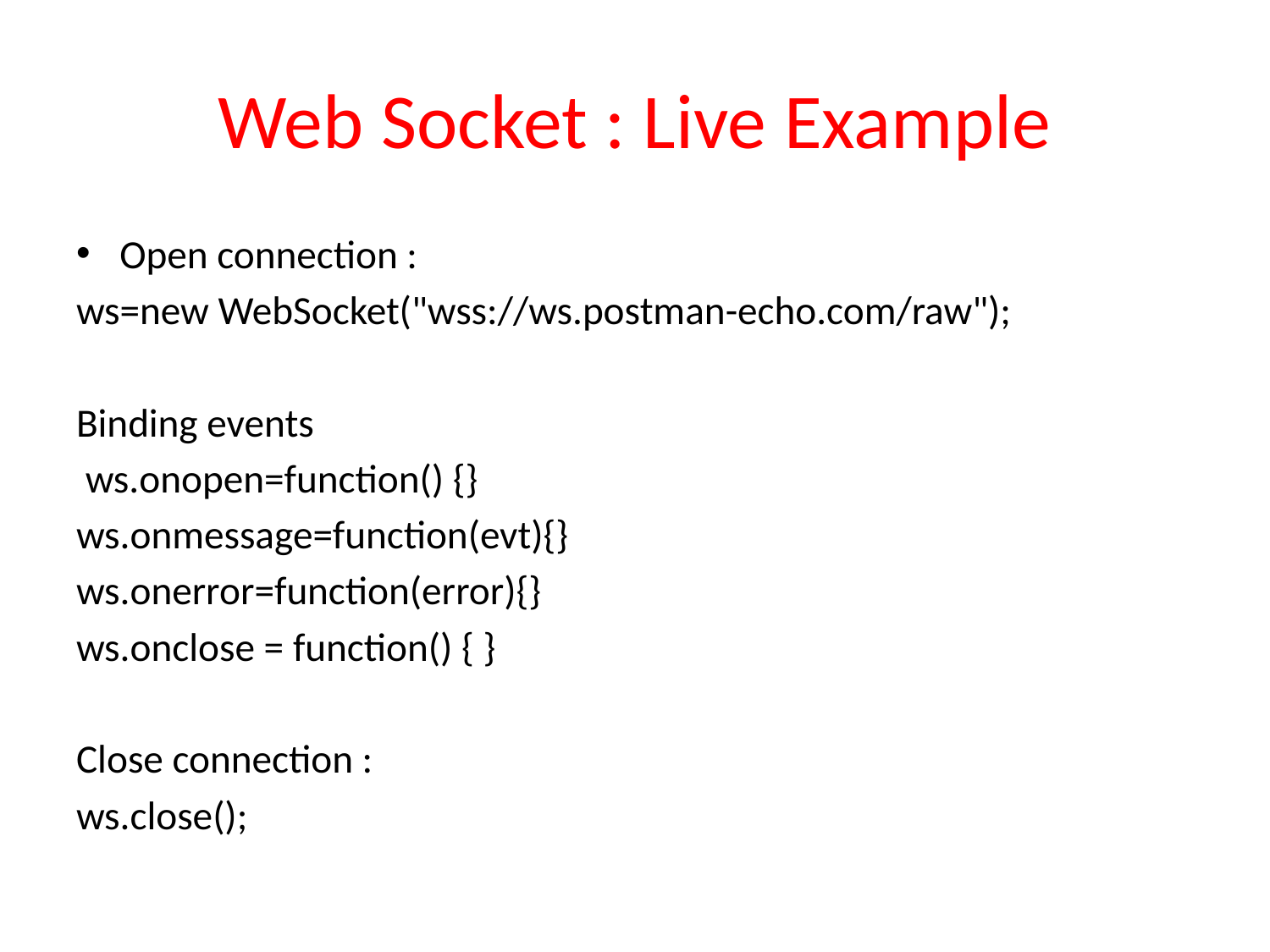

# Web Socket : Live Example
Open connection :
ws=new WebSocket("wss://ws.postman-echo.com/raw");

Binding events
 ws.onopen=function() {}
ws.onmessage=function(evt){}
ws.onerror=function(error){}
ws.onclose = function() { }

Close connection :
ws.close();